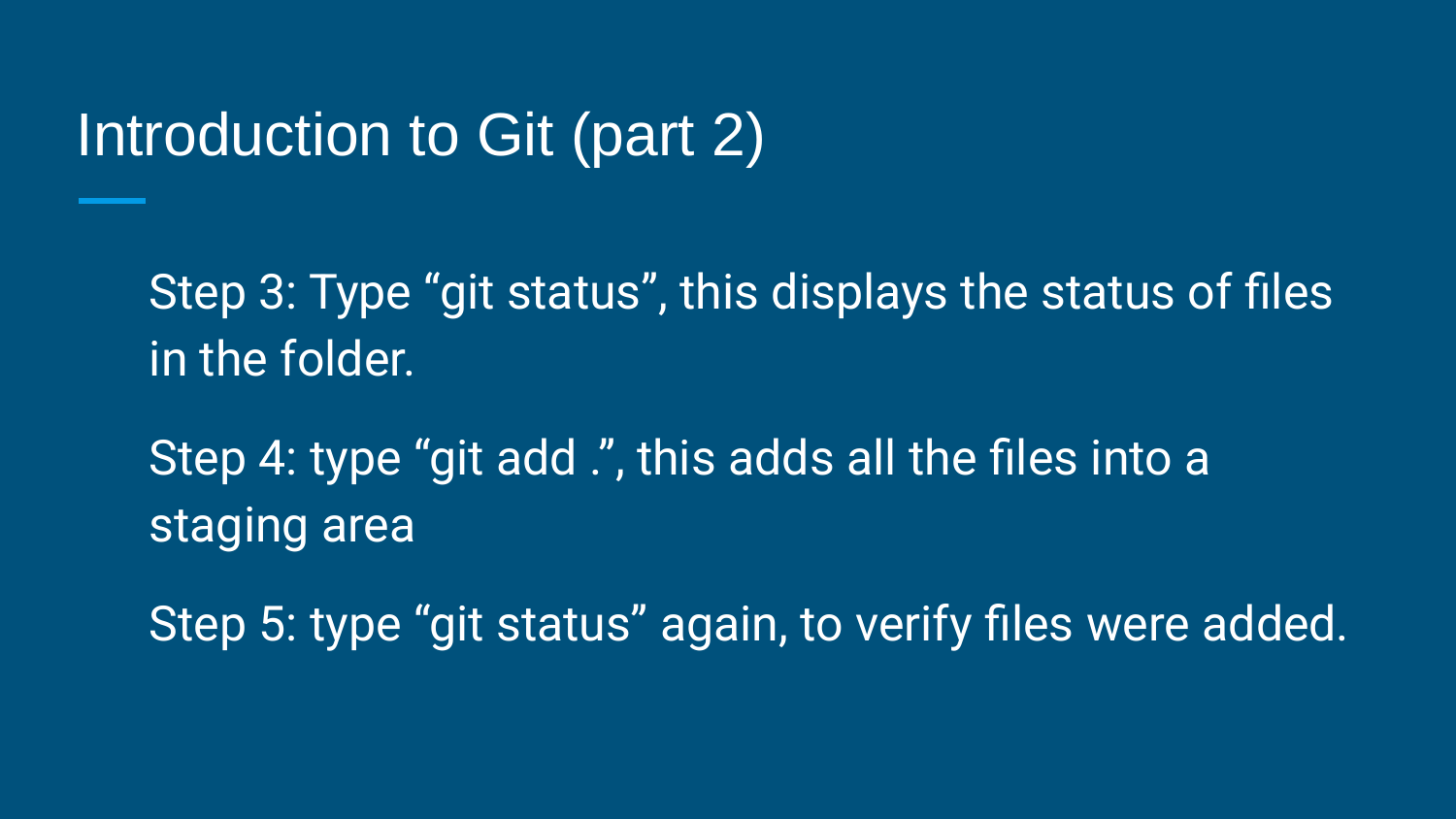

# Introduction to Git (part 2)
Step 3: Type “git status”, this displays the status of files in the folder.
Step 4: type “git add .”, this adds all the files into a staging area
Step 5: type “git status” again, to verify files were added.